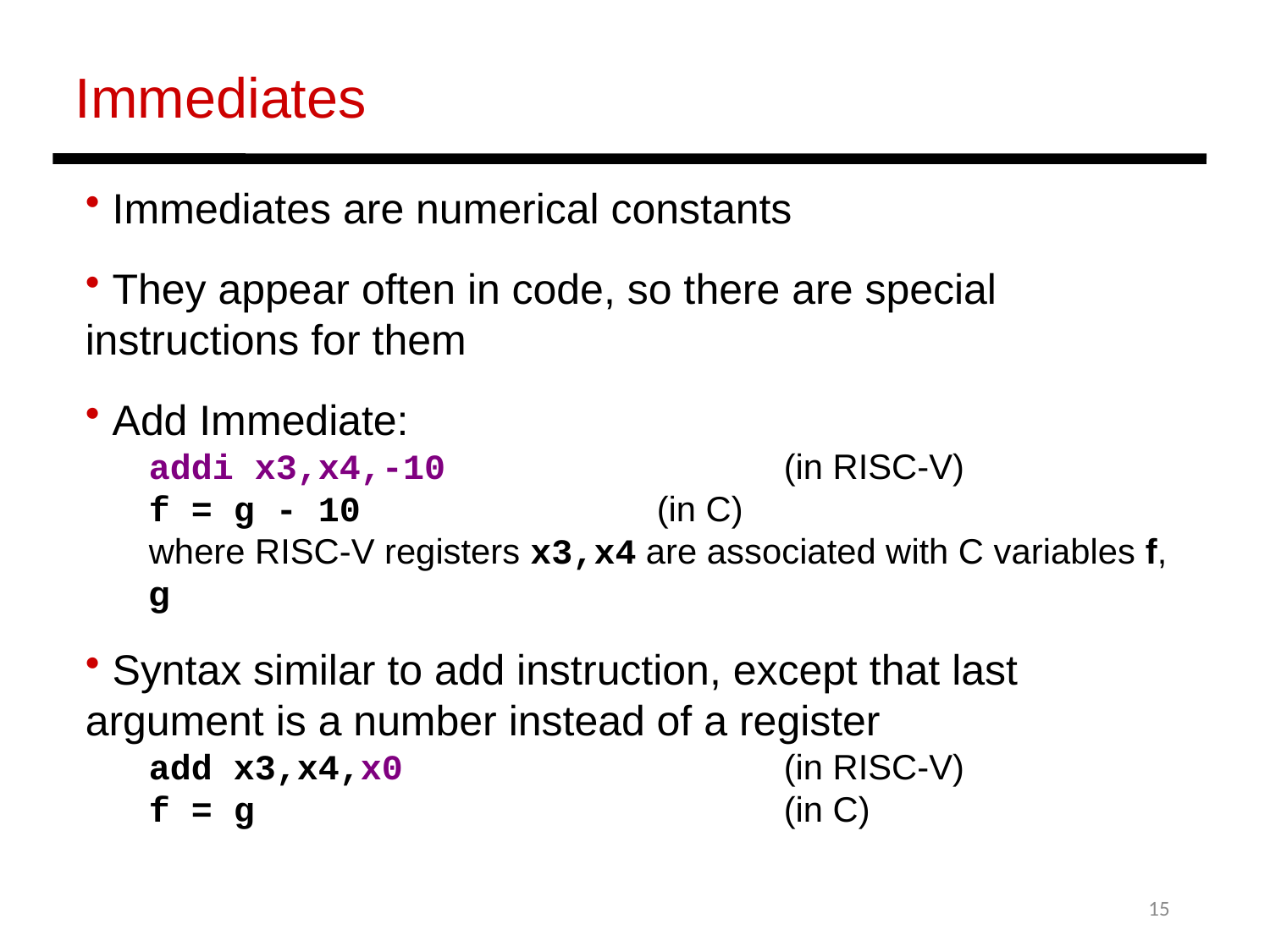

Immediates

 Immediates are numerical constants

 They appear often in code, so there are special instructions for them

 Add Immediate:
addi x3,x4,-10			(in RISC-V)
f = g - 10 			(in C)
where RISC-V registers x3,x4 are associated with C variables f, g

 Syntax similar to add instruction, except that last argument is a number instead of a register
add x3,x4,x0 			(in RISC-V)
f = g 				(in C)

15